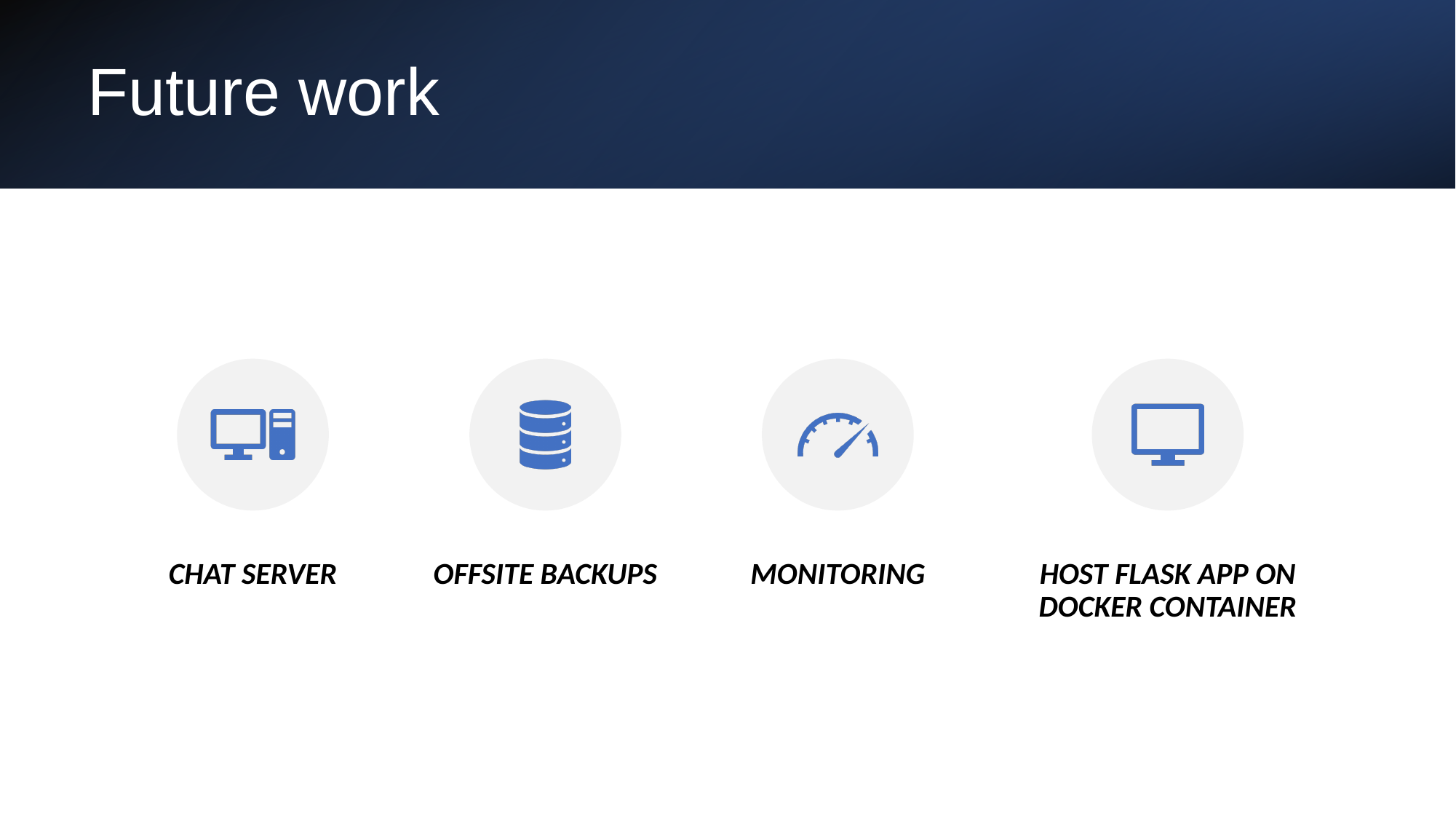

# Future work
Chat server
Offsite backups
Monitoring
Host Flask app on Docker container